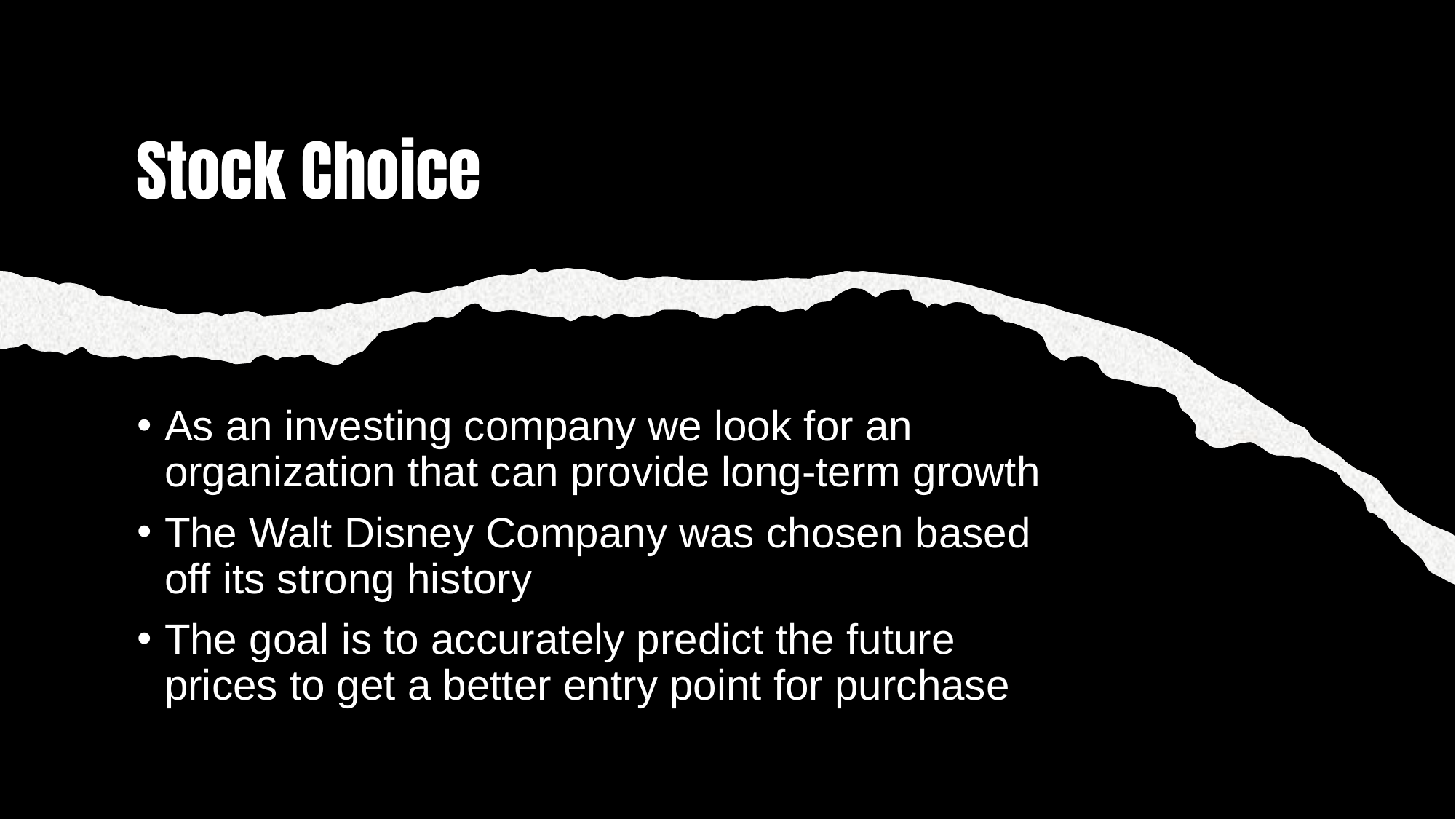

# Stock Choice

As an investing company we look for an organization that can provide long-term growth
The Walt Disney Company was chosen based off its strong history
The goal is to accurately predict the future prices to get a better entry point for purchase